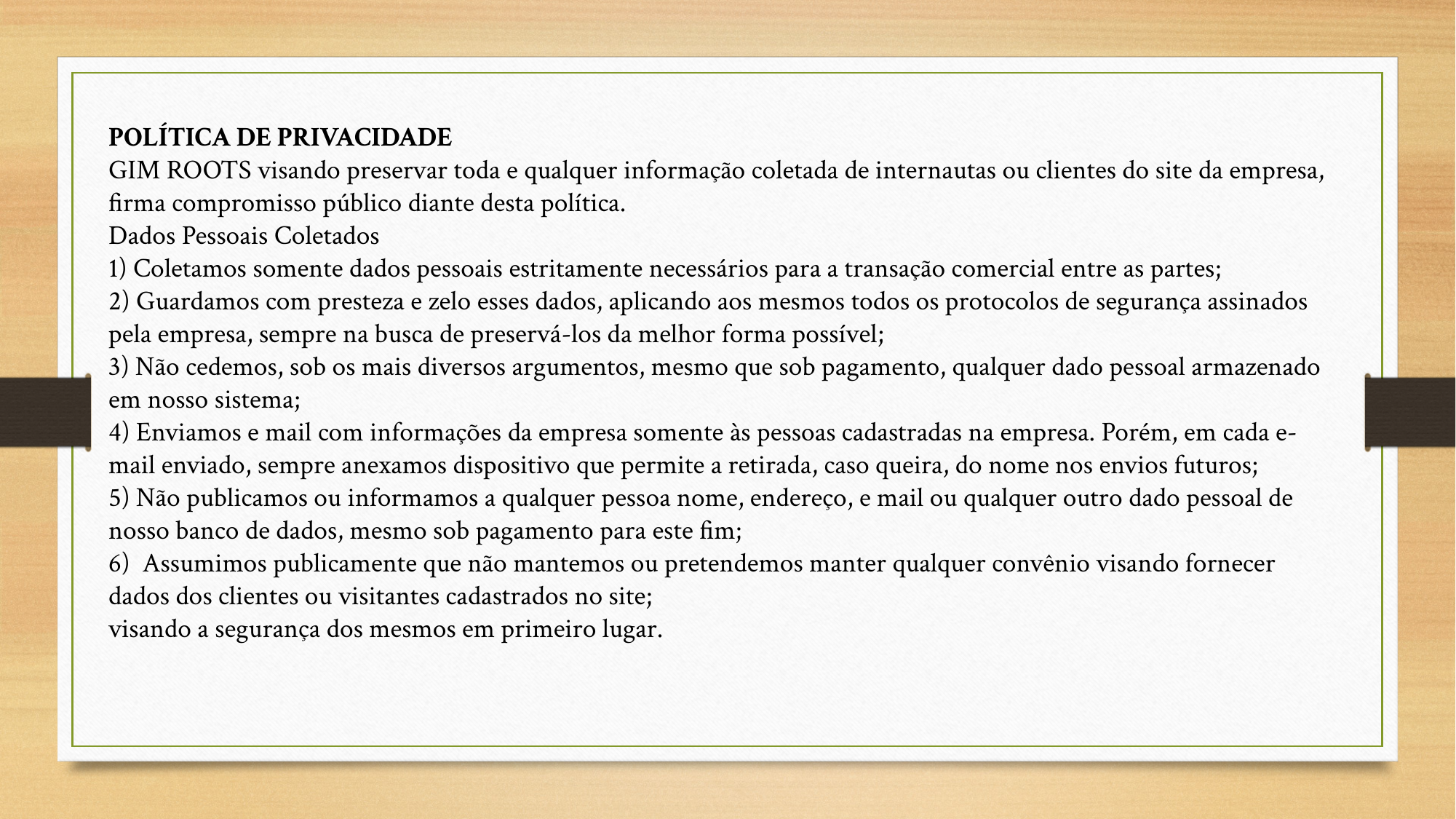

POLÍTICA DE PRIVACIDADE
GIM ROOTS visando preservar toda e qualquer informação coletada de internautas ou clientes do site da empresa, firma compromisso público diante desta política.
Dados Pessoais Coletados
1) Coletamos somente dados pessoais estritamente necessários para a transação comercial entre as partes;
2) Guardamos com presteza e zelo esses dados, aplicando aos mesmos todos os protocolos de segurança assinados pela empresa, sempre na busca de preservá-los da melhor forma possível;
3) Não cedemos, sob os mais diversos argumentos, mesmo que sob pagamento, qualquer dado pessoal armazenado em nosso sistema;
4) Enviamos e mail com informações da empresa somente às pessoas cadastradas na empresa. Porém, em cada e-mail enviado, sempre anexamos dispositivo que permite a retirada, caso queira, do nome nos envios futuros;
5) Não publicamos ou informamos a qualquer pessoa nome, endereço, e mail ou qualquer outro dado pessoal de nosso banco de dados, mesmo sob pagamento para este fim;
6)  Assumimos publicamente que não mantemos ou pretendemos manter qualquer convênio visando fornecer dados dos clientes ou visitantes cadastrados no site;
visando a segurança dos mesmos em primeiro lugar.